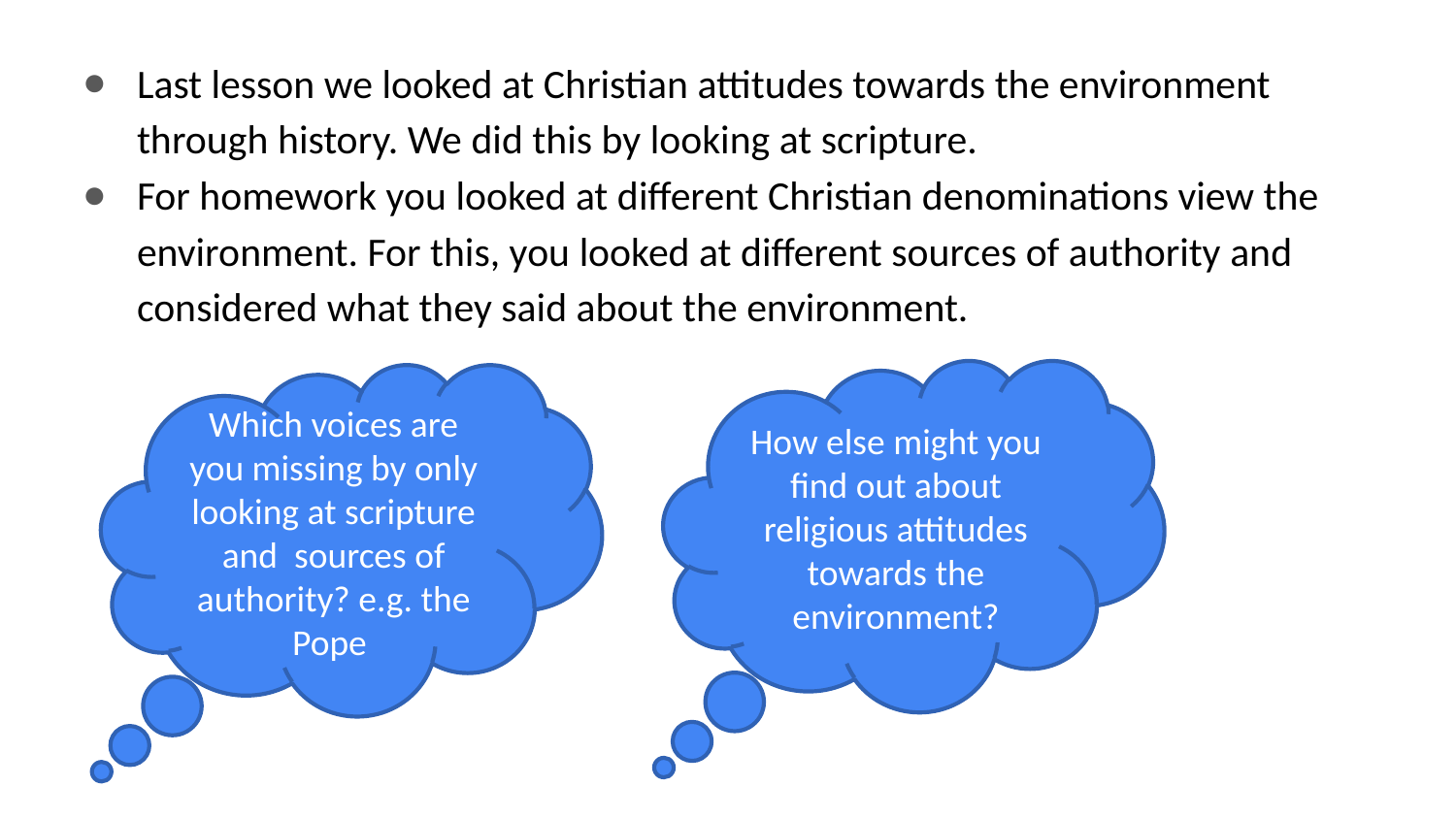

Last lesson we looked at Christian attitudes towards the environment through history. We did this by looking at scripture.
For homework you looked at different Christian denominations view the environment. For this, you looked at different sources of authority and considered what they said about the environment.
How else might you find out about religious attitudes towards the environment?
Which voices are you missing by only looking at scripture and  sources of authority? e.g. the Pope